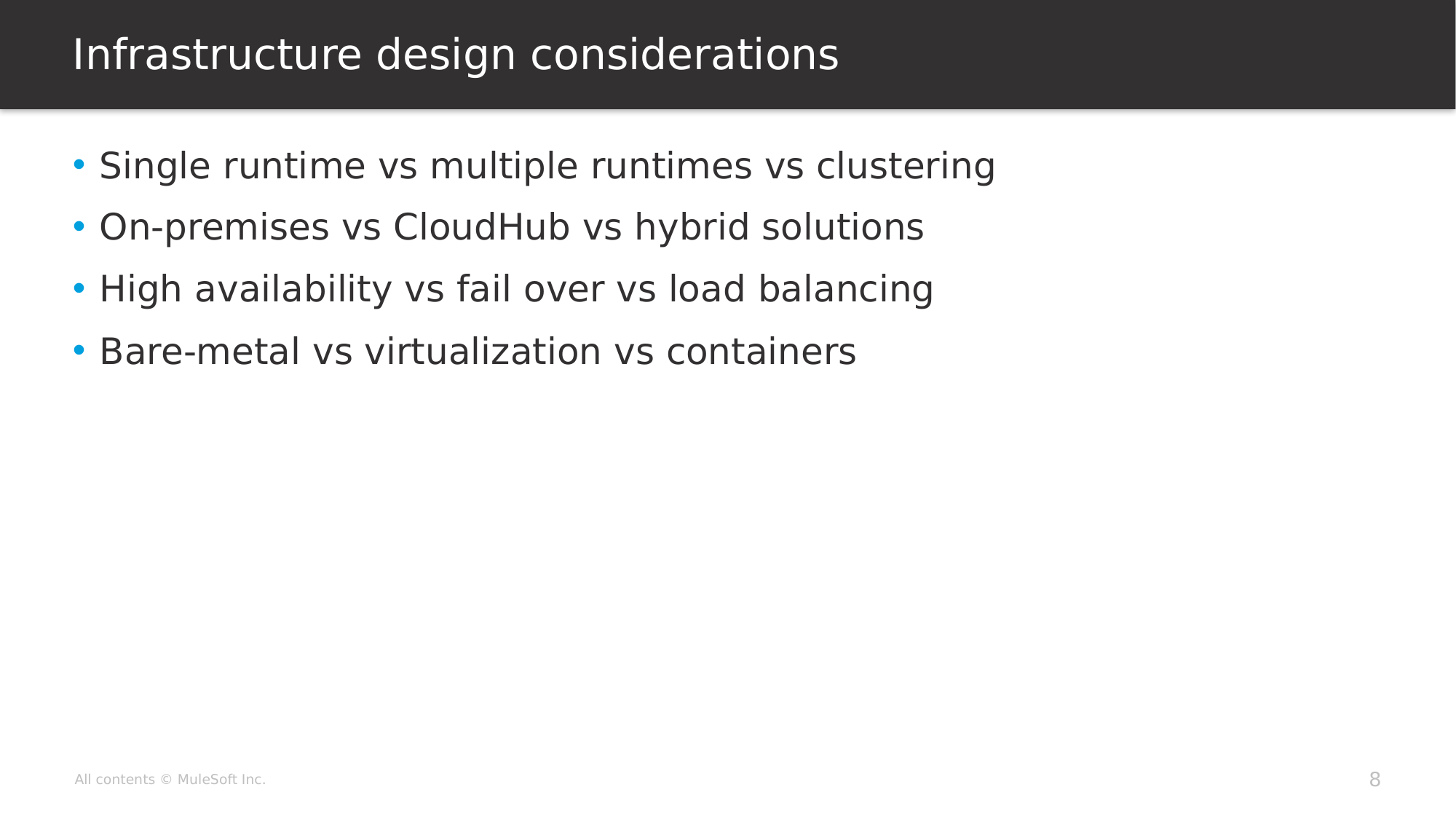

# Infrastructure design considerations
Single runtime vs multiple runtimes vs clustering
On-premises vs CloudHub vs hybrid solutions
High availability vs fail over vs load balancing
Bare-metal vs virtualization vs containers
8